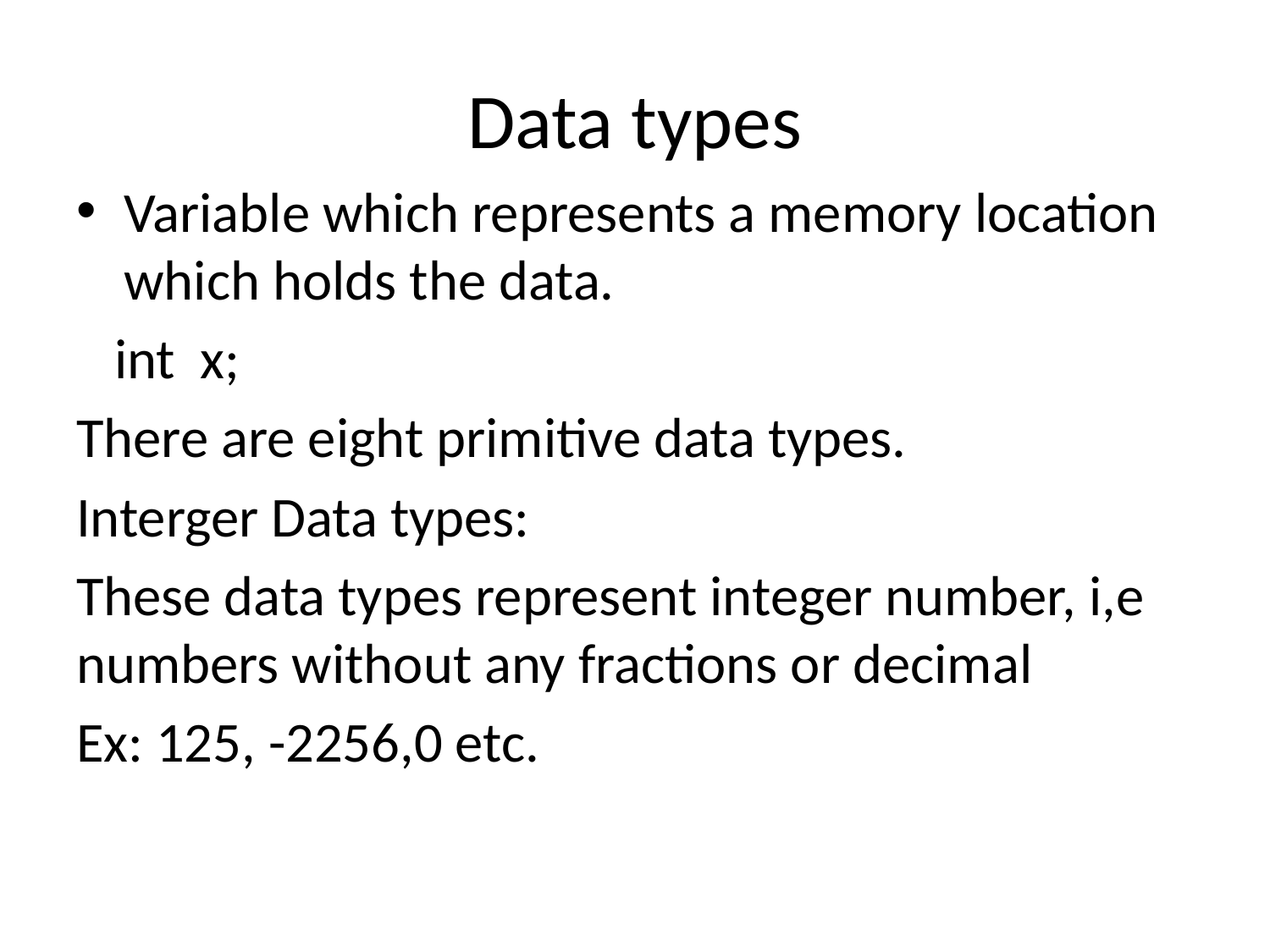

# Data types
Variable which represents a memory location which holds the data.
   int  x;
There are eight primitive data types.
Interger Data types:
These data types represent integer number, i,e numbers without any fractions or decimal
Ex: 125, -2256,0 etc.